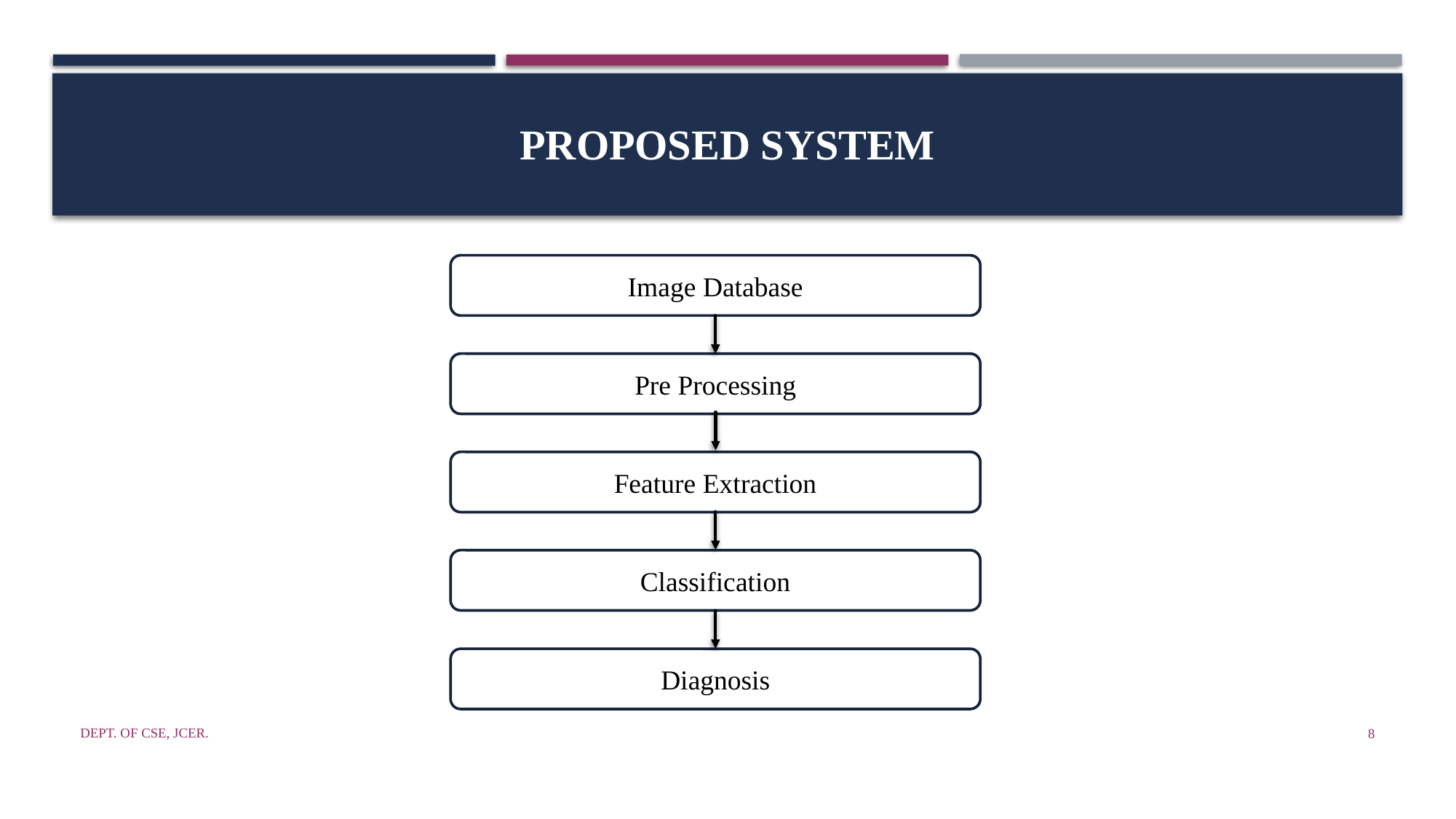

# Proposed system
Image Database
Pre Processing
Feature Extraction
Classification
Diagnosis
Dept. of CSE, JCER.
8